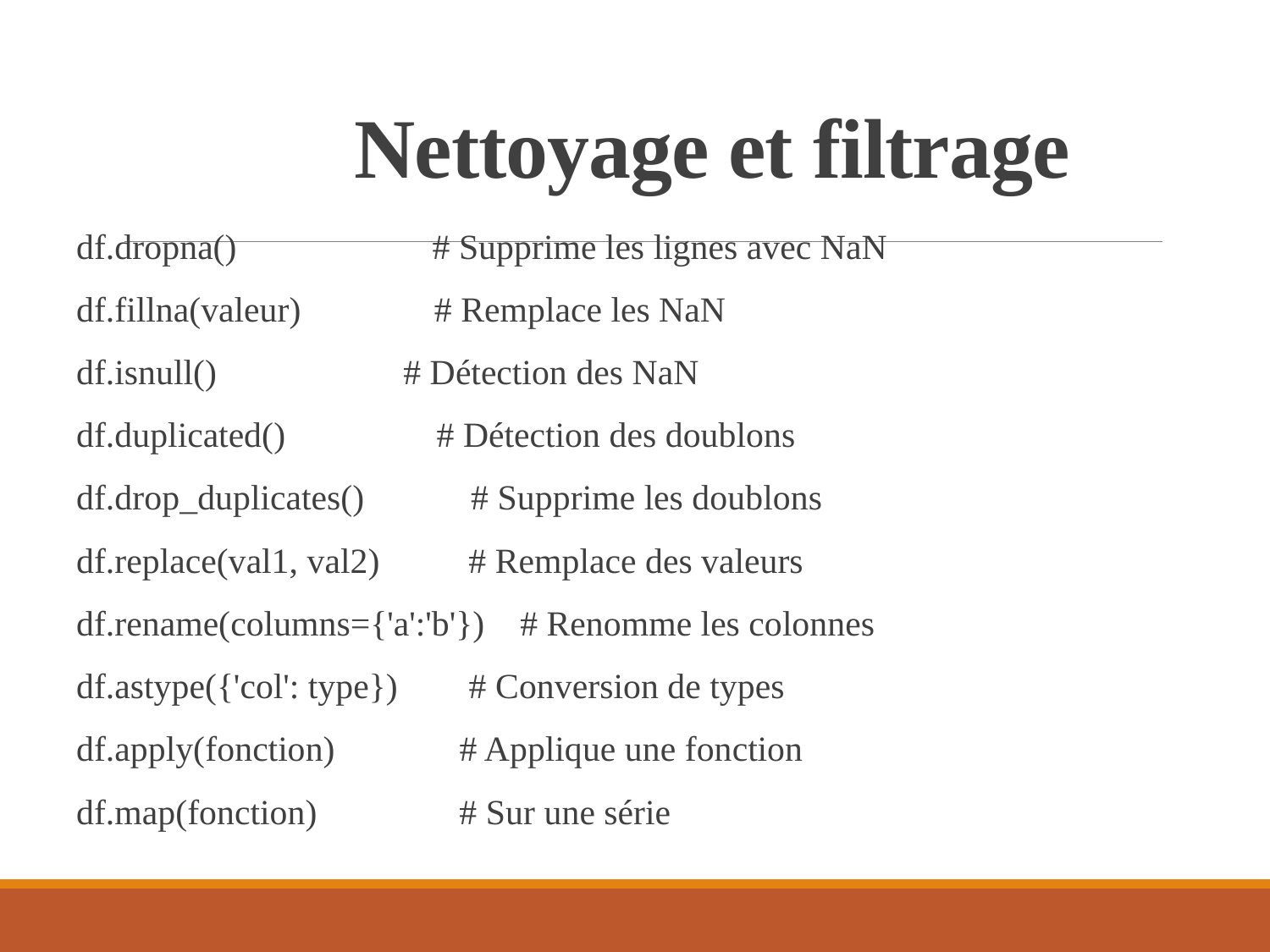

# Nettoyage et filtrage
df.dropna()                      # Supprime les lignes avec NaN
df.fillna(valeur)               # Remplace les NaN
df.isnull()                     # Détection des NaN
df.duplicated()                 # Détection des doublons
df.drop_duplicates()            # Supprime les doublons
df.replace(val1, val2)          # Remplace des valeurs
df.rename(columns={'a':'b'})    # Renomme les colonnes
df.astype({'col': type})        # Conversion de types
df.apply(fonction)              # Applique une fonction
df.map(fonction)                # Sur une série